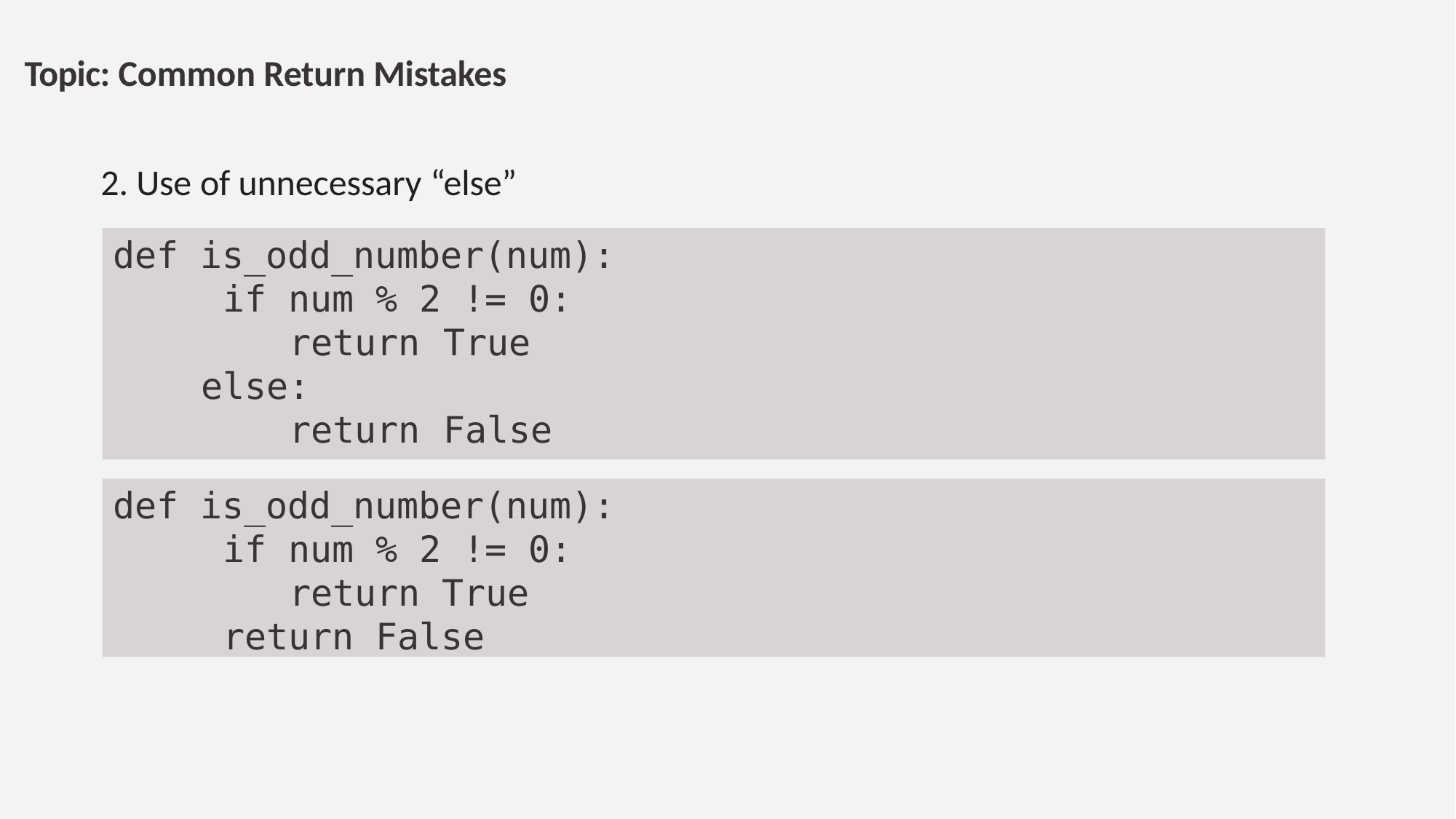

# Topic: Common Return Mistakes
2. Use of unnecessary “else”
def is_odd_number(num):  if num % 2 != 0:

return
else:
return
True
False
def is_odd_number(num):  if num % 2 != 0:
return True  return False